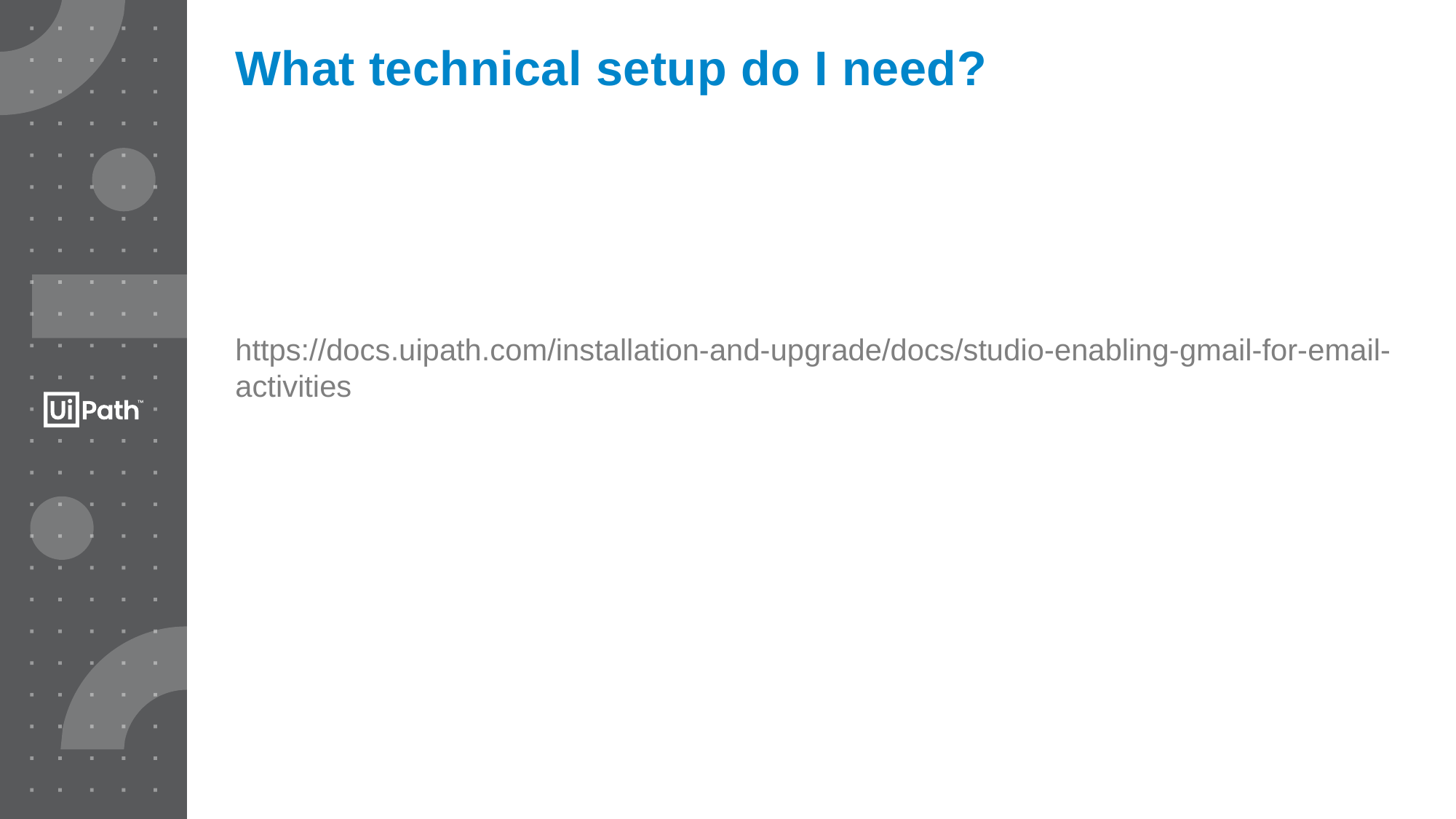

What technical setup do I need?
https://docs.uipath.com/installation-and-upgrade/docs/studio-enabling-gmail-for-email-activities